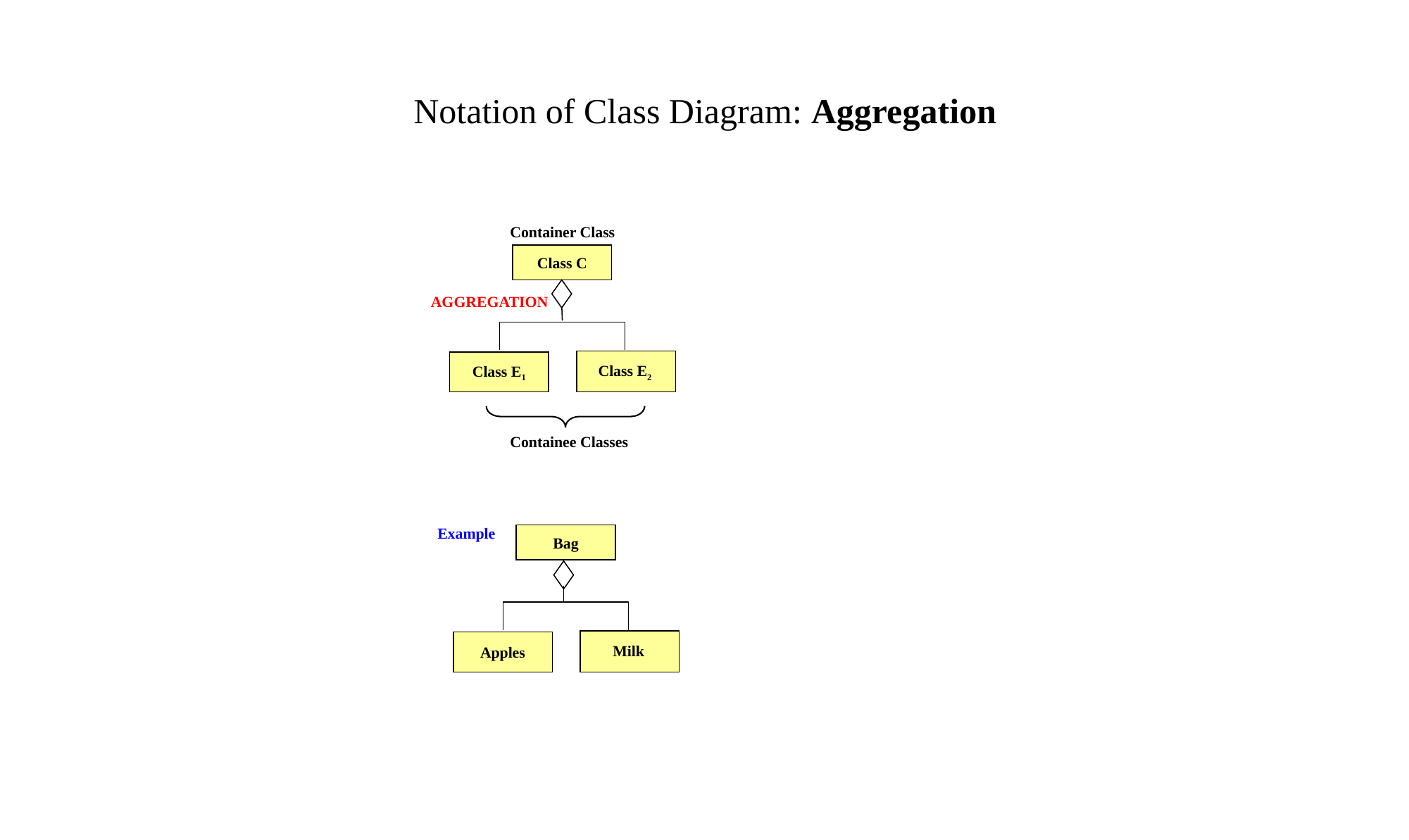

# Notation of Class Diagram: Aggregation
Container Class
Class C

AGGREGATION

Class E2
Class E1
Containee Classes
Example
Bag

Milk
Apples